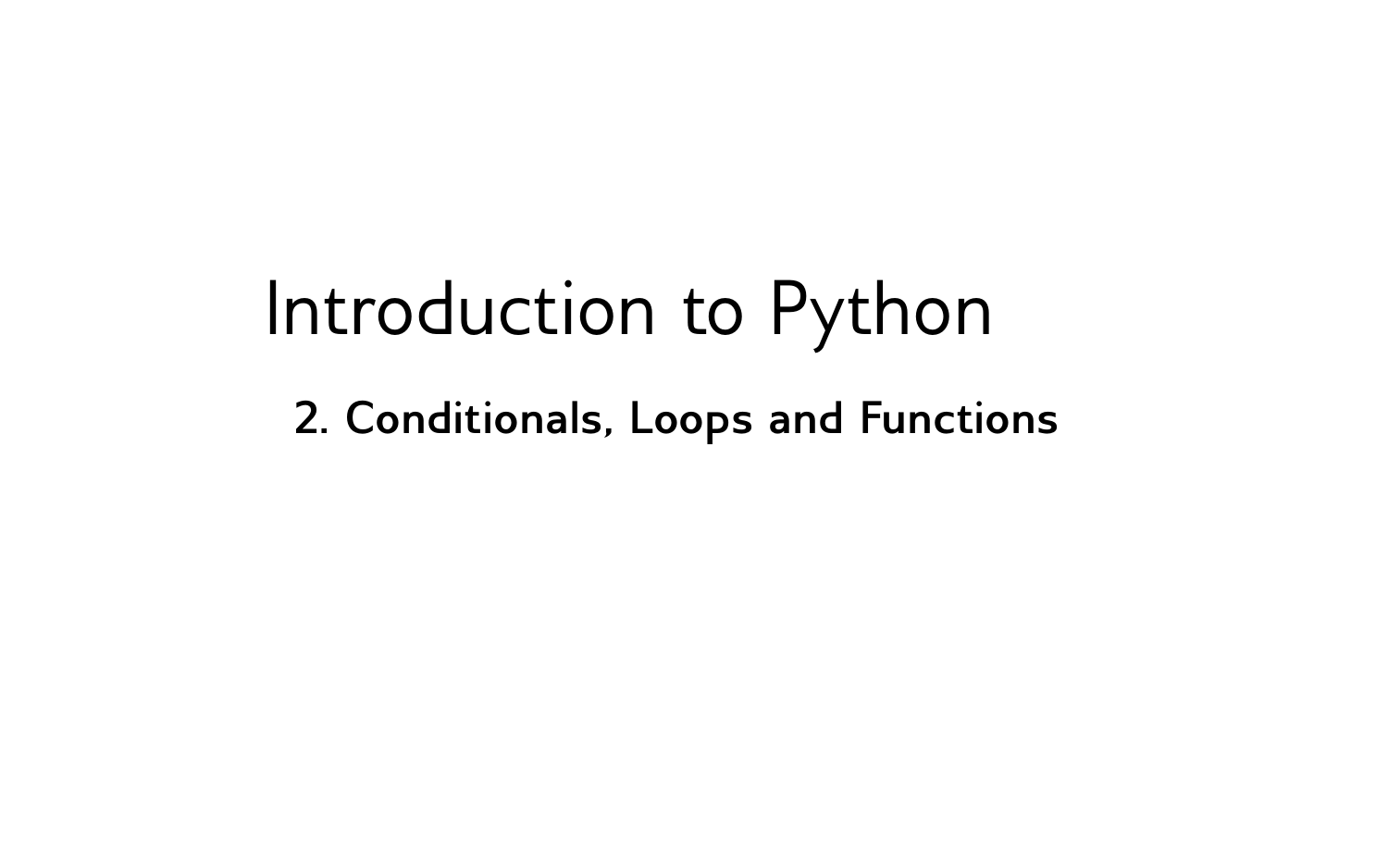

# Introduction to Python
2. Conditionals, Loops and Functions